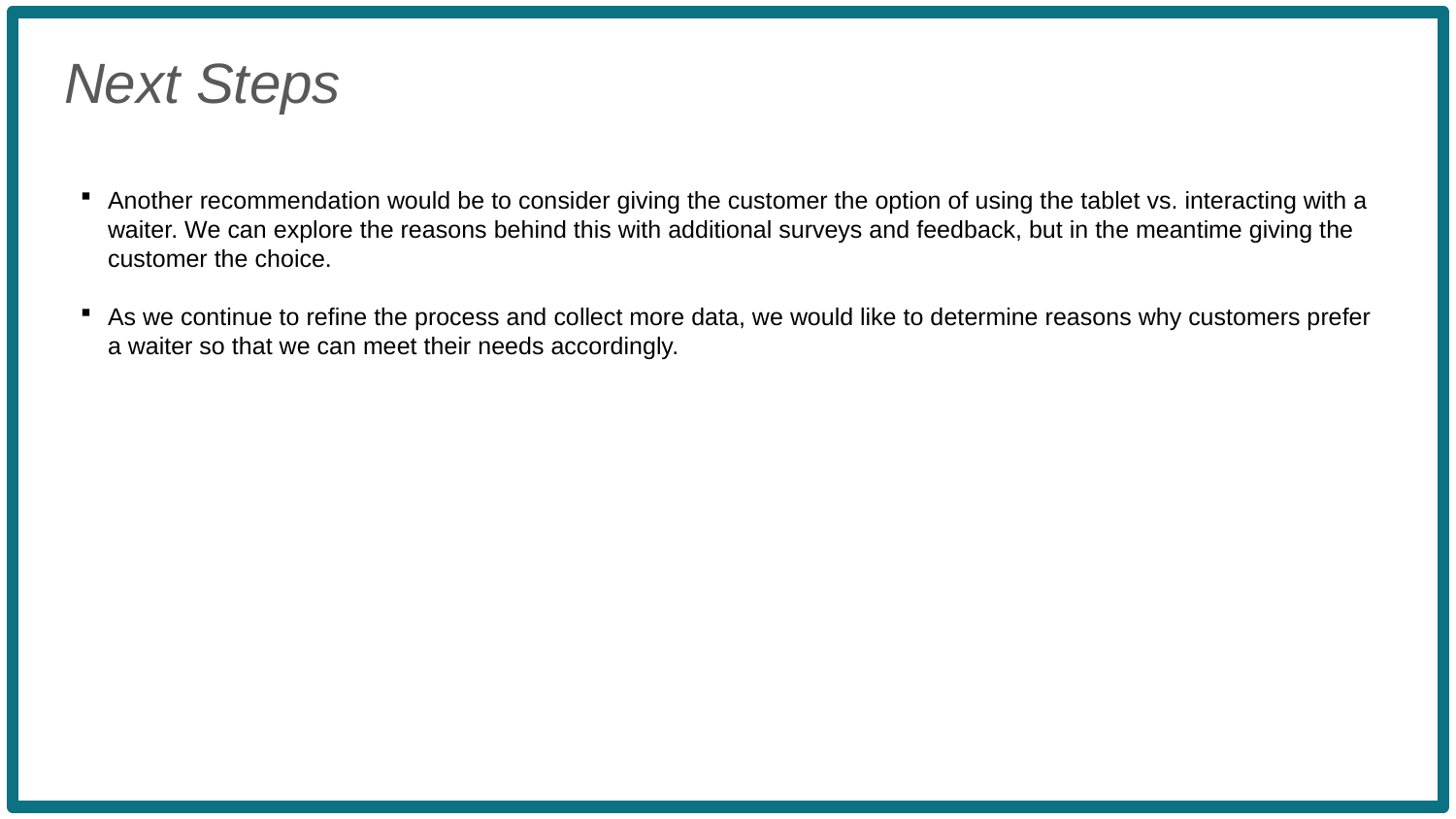

Next Steps
Another recommendation would be to consider giving the customer the option of using the tablet vs. interacting with a waiter. We can explore the reasons behind this with additional surveys and feedback, but in the meantime giving the customer the choice.

As we continue to refine the process and collect more data, we would like to determine reasons why customers prefer a waiter so that we can meet their needs accordingly.